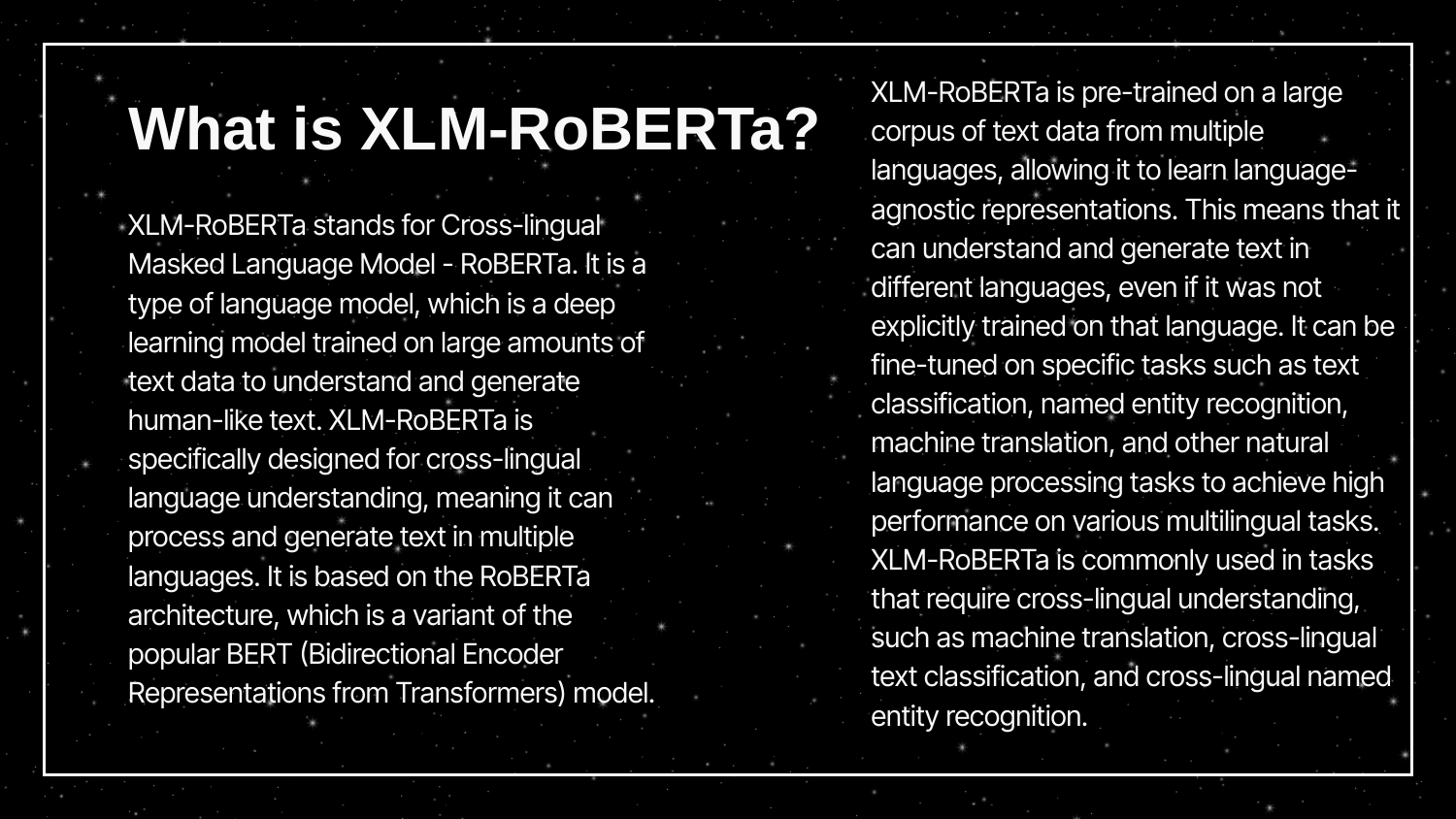

Do you need longer text?
XLM-RoBERTa is pre-trained on a large corpus of text data from multiple languages, allowing it to learn language-agnostic representations. This means that it can understand and generate text in different languages, even if it was not explicitly trained on that language. It can be fine-tuned on specific tasks such as text classification, named entity recognition, machine translation, and other natural language processing tasks to achieve high performance on various multilingual tasks. XLM-RoBERTa is commonly used in tasks that require cross-lingual understanding, such as machine translation, cross-lingual text classification, and cross-lingual named entity recognition.
# What is XLM-RoBERTa?
XLM-RoBERTa stands for Cross-lingual Masked Language Model - RoBERTa. It is a type of language model, which is a deep learning model trained on large amounts of text data to understand and generate human-like text. XLM-RoBERTa is specifically designed for cross-lingual language understanding, meaning it can process and generate text in multiple languages. It is based on the RoBERTa architecture, which is a variant of the popular BERT (Bidirectional Encoder Representations from Transformers) model.